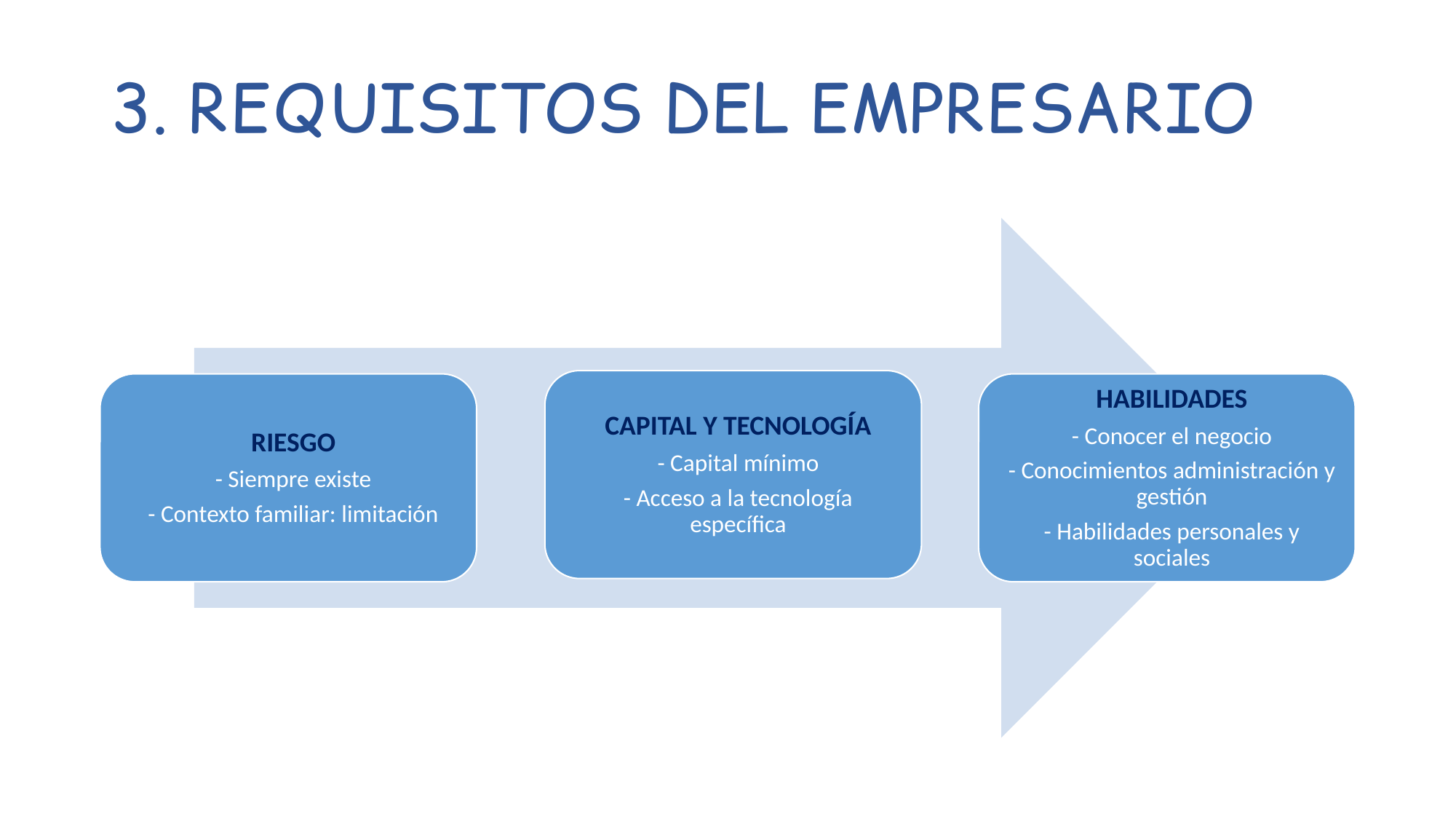

# 3. REQUISITOS DEL EMPRESARIO
RIESGO
- Siempre existe
- Contexto familiar: limitación
CAPITAL Y TECNOLOGÍA
- Capital mínimo
- Acceso a la tecnología específica
HABILIDADES
- Conocer el negocio
- Conocimientos administración y gestión
- Habilidades personales y sociales